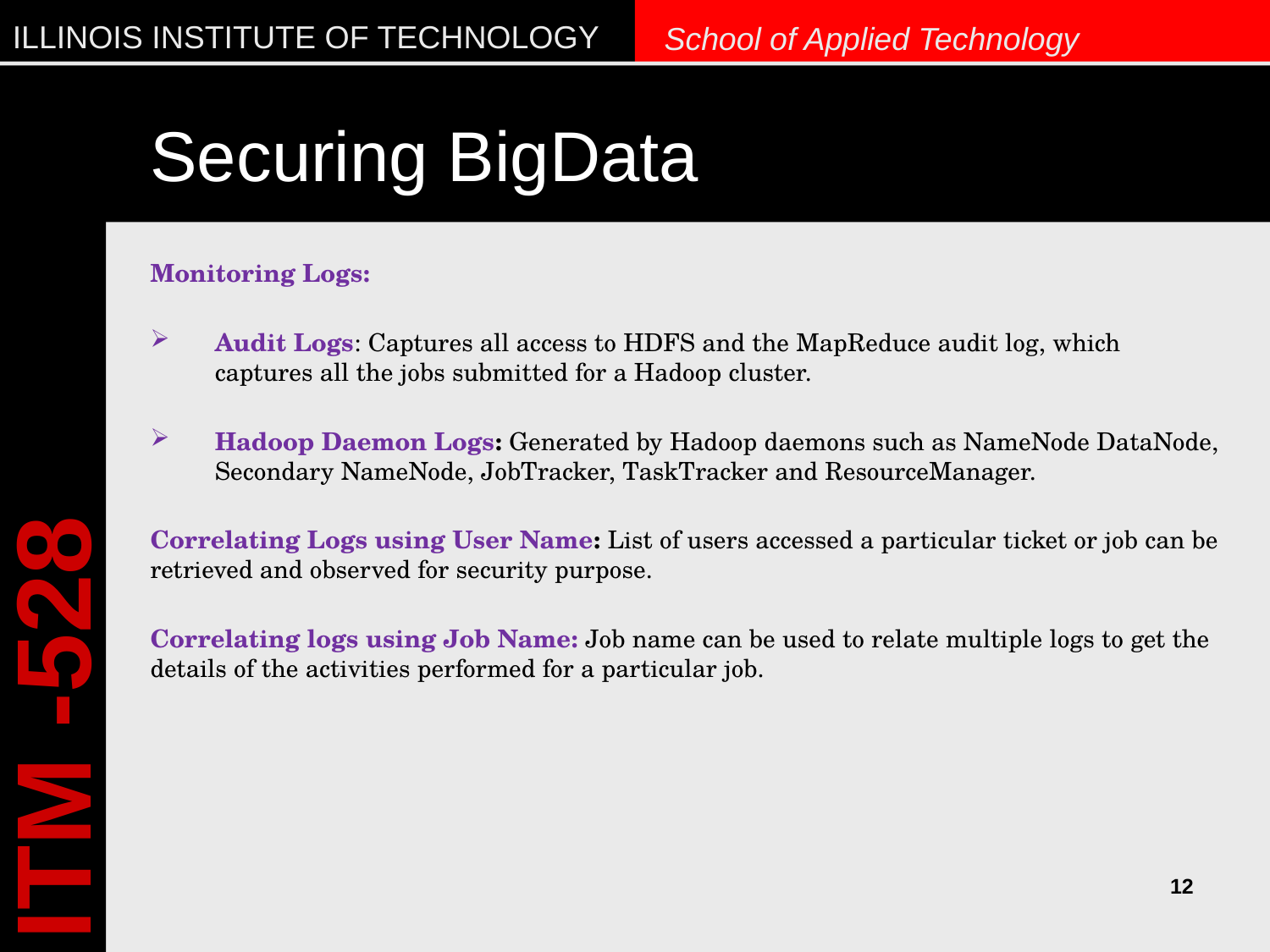

# Securing BigData
Monitoring Logs:

Audit Logs: Captures all access to HDFS and the MapReduce audit log, which captures all the jobs submitted for a Hadoop cluster.

Hadoop Daemon Logs: Generated by Hadoop daemons such as NameNode DataNode, Secondary NameNode, JobTracker, TaskTracker and ResourceManager.

Correlating Logs using User Name: List of users accessed a particular ticket or job can be retrieved and observed for security purpose.

Correlating logs using Job Name: Job name can be used to relate multiple logs to get the details of the activities performed for a particular job.

12